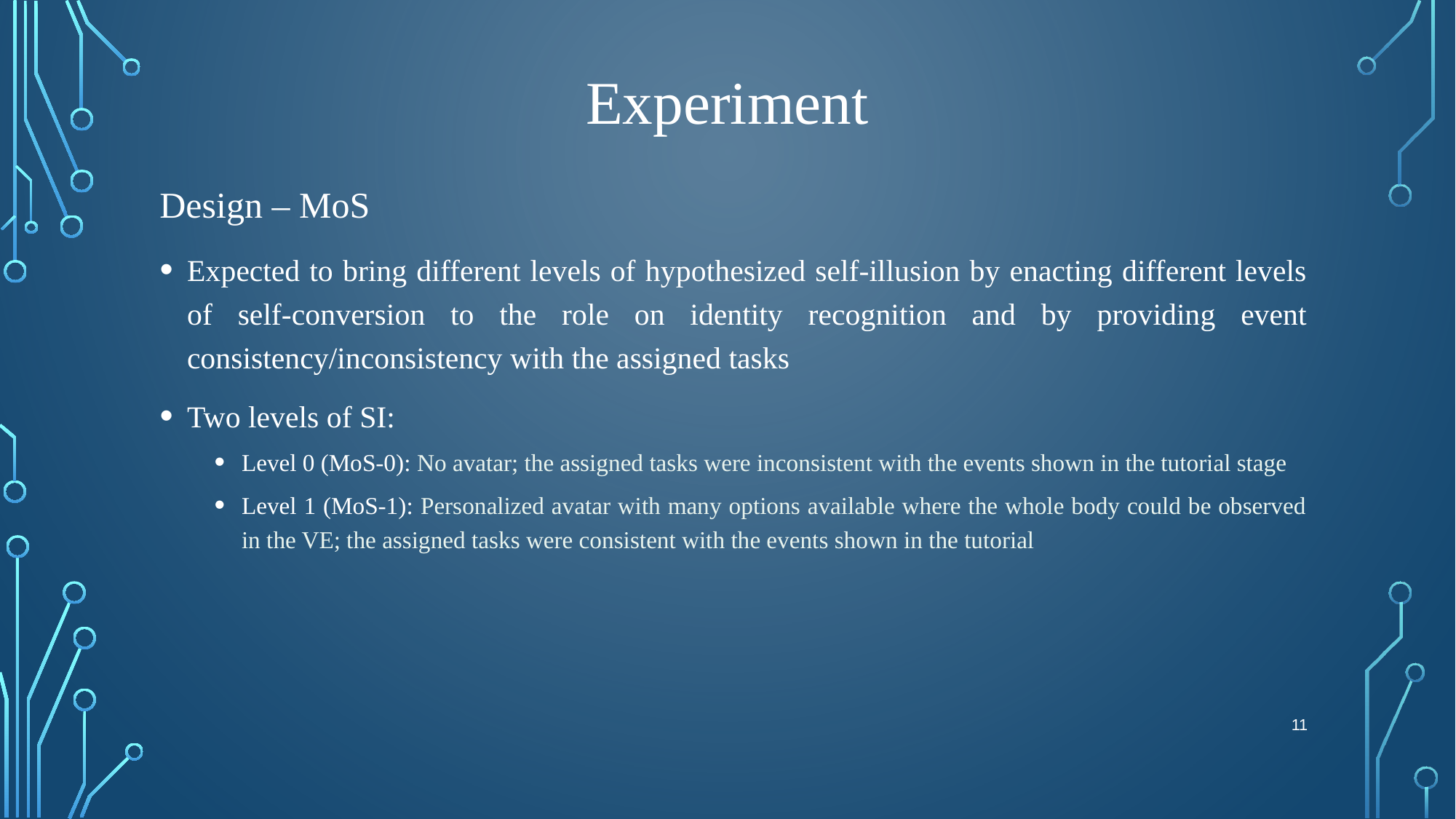

# Experiment
Design – MoS
Expected to bring different levels of hypothesized self-illusion by enacting different levels of self-conversion to the role on identity recognition and by providing event consistency/inconsistency with the assigned tasks
Two levels of SI:
Level 0 (MoS-0): No avatar; the assigned tasks were inconsistent with the events shown in the tutorial stage
Level 1 (MoS-1): Personalized avatar with many options available where the whole body could be observed in the VE; the assigned tasks were consistent with the events shown in the tutorial
11